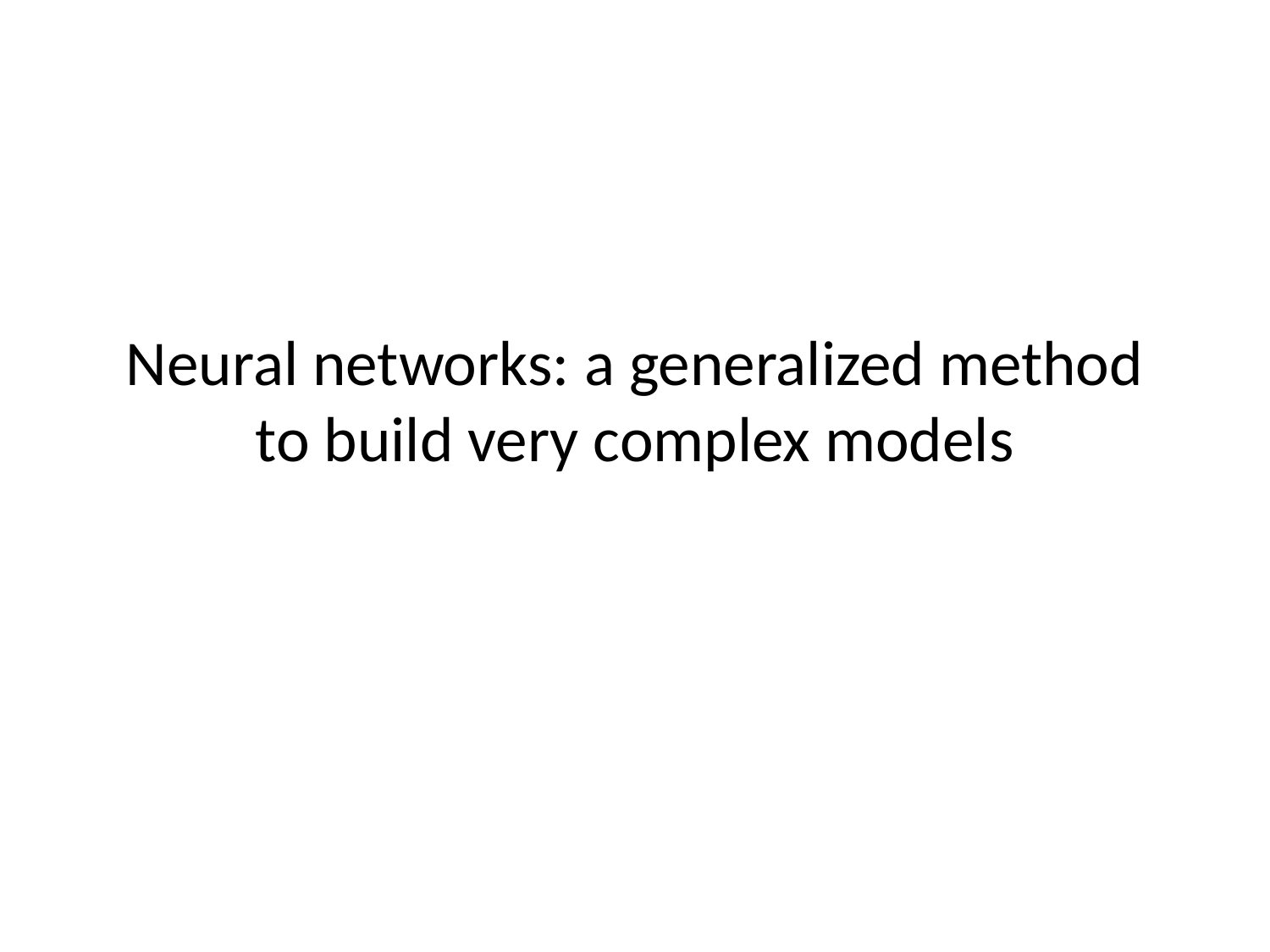

# Neural networks: a generalized method to build very complex models